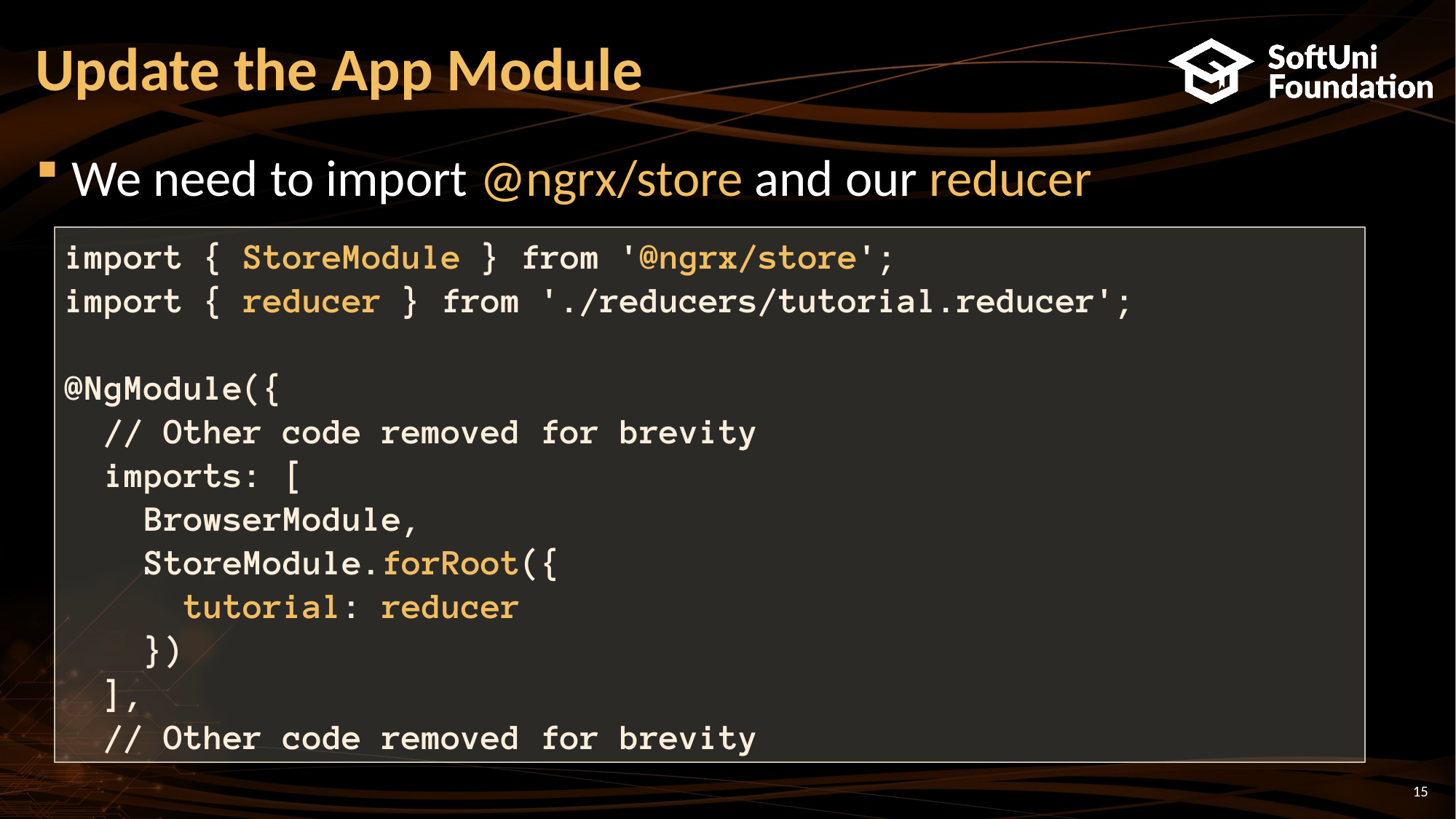

# Update the App Module
We need to import @ngrx/store and our reducer
import { StoreModule } from '@ngrx/store';
import { reducer } from './reducers/tutorial.reducer';

@NgModule({
  // Other code removed for brevity
  imports: [
    BrowserModule,
    StoreModule.forRoot({
      tutorial: reducer
    })
  ],
  // Other code removed for brevity
15